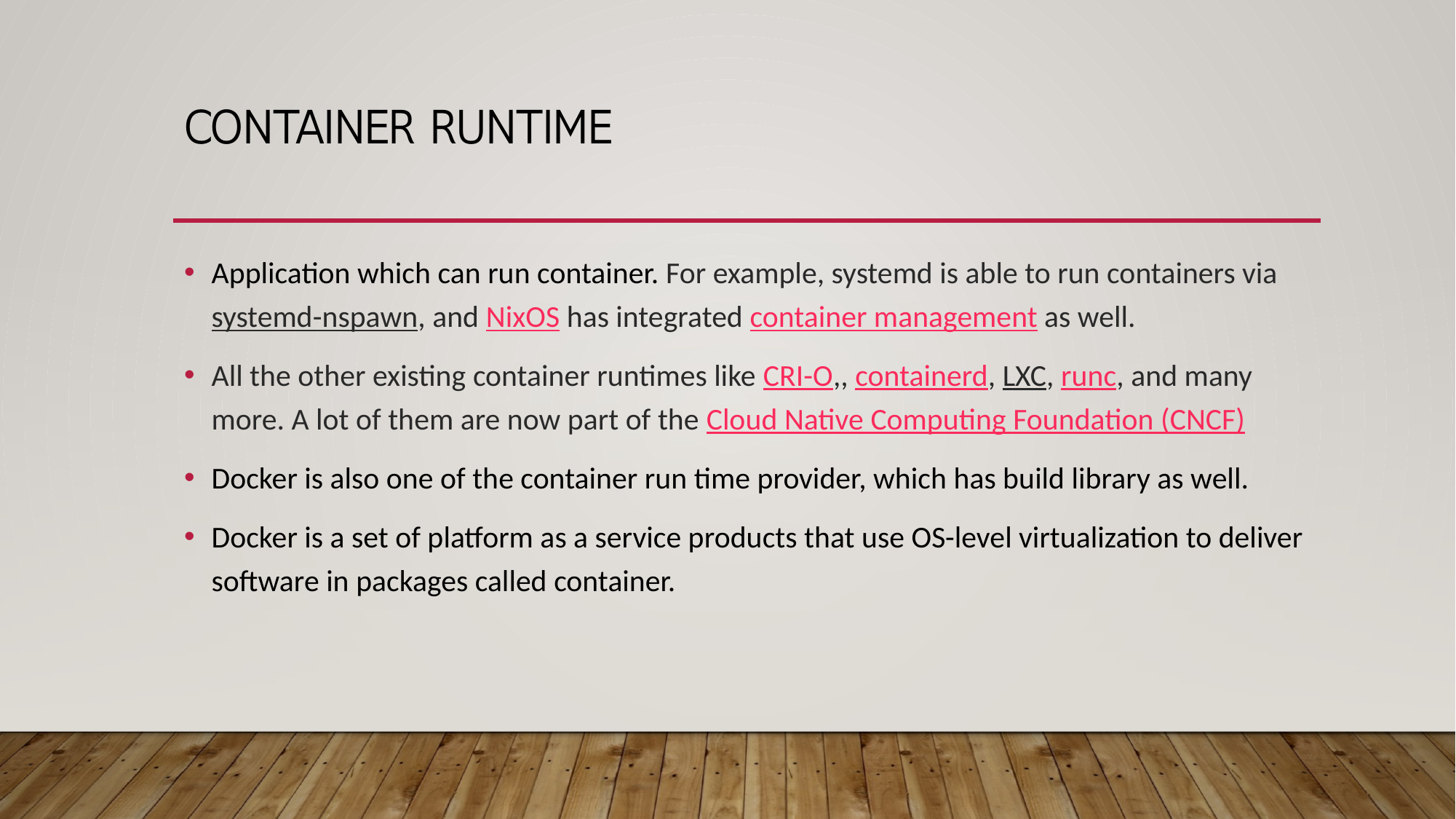

# Container runtime
Application which can run container. For example, systemd is able to run containers via systemd-nspawn, and NixOS has integrated container management as well.
All the other existing container runtimes like CRI-O,, containerd, LXC, runc, and many more. A lot of them are now part of the Cloud Native Computing Foundation (CNCF)
Docker is also one of the container run time provider, which has build library as well.
Docker is a set of platform as a service products that use OS-level virtualization to deliver software in packages called container.